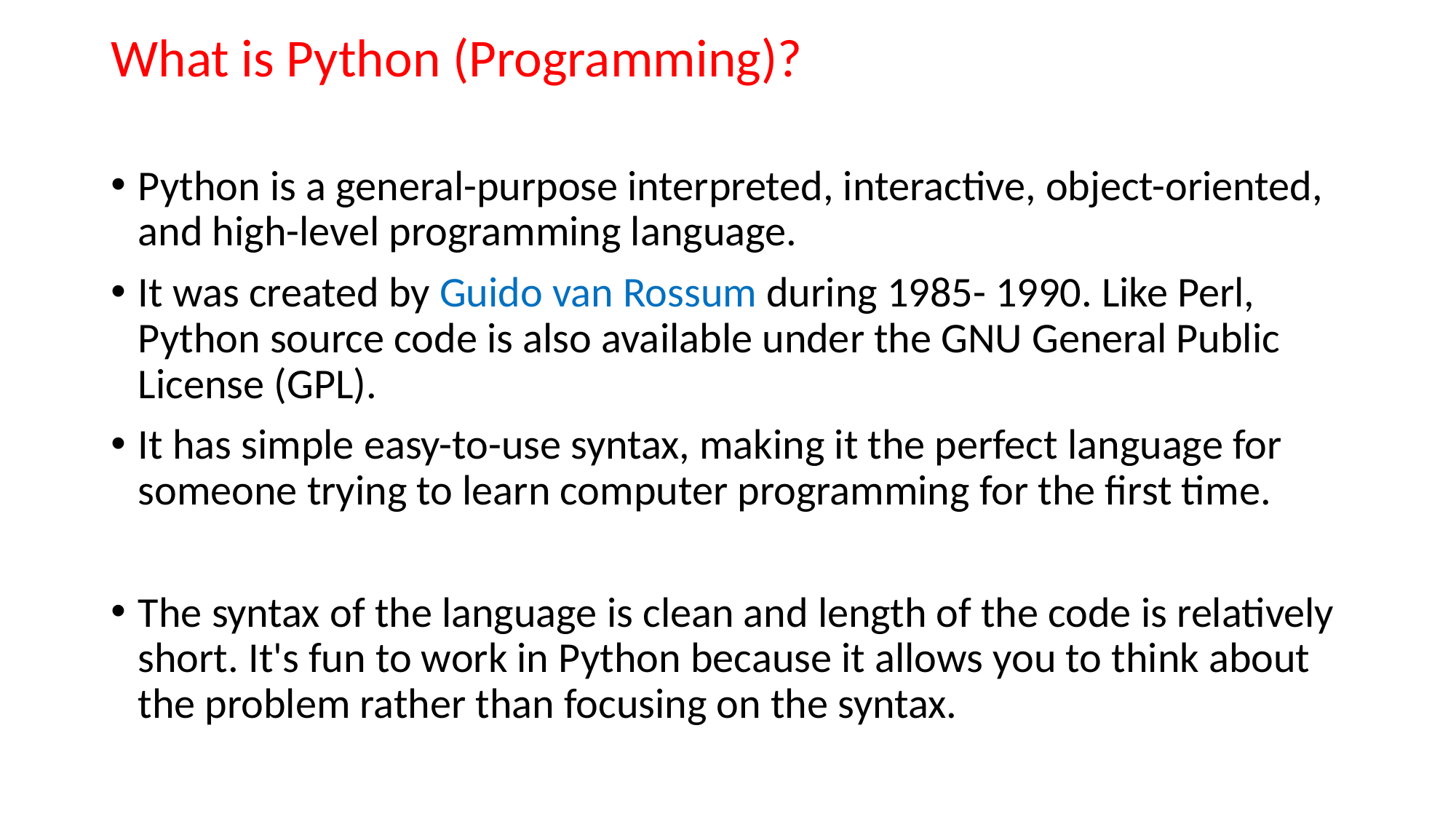

What is Python (Programming)?
Python is a general-purpose interpreted, interactive, object-oriented, and high-level programming language.
It was created by Guido van Rossum during 1985- 1990. Like Perl, Python source code is also available under the GNU General Public License (GPL).
It has simple easy-to-use syntax, making it the perfect language for someone trying to learn computer programming for the first time.

The syntax of the language is clean and length of the code is relatively short. It's fun to work in Python because it allows you to think about the problem rather than focusing on the syntax.